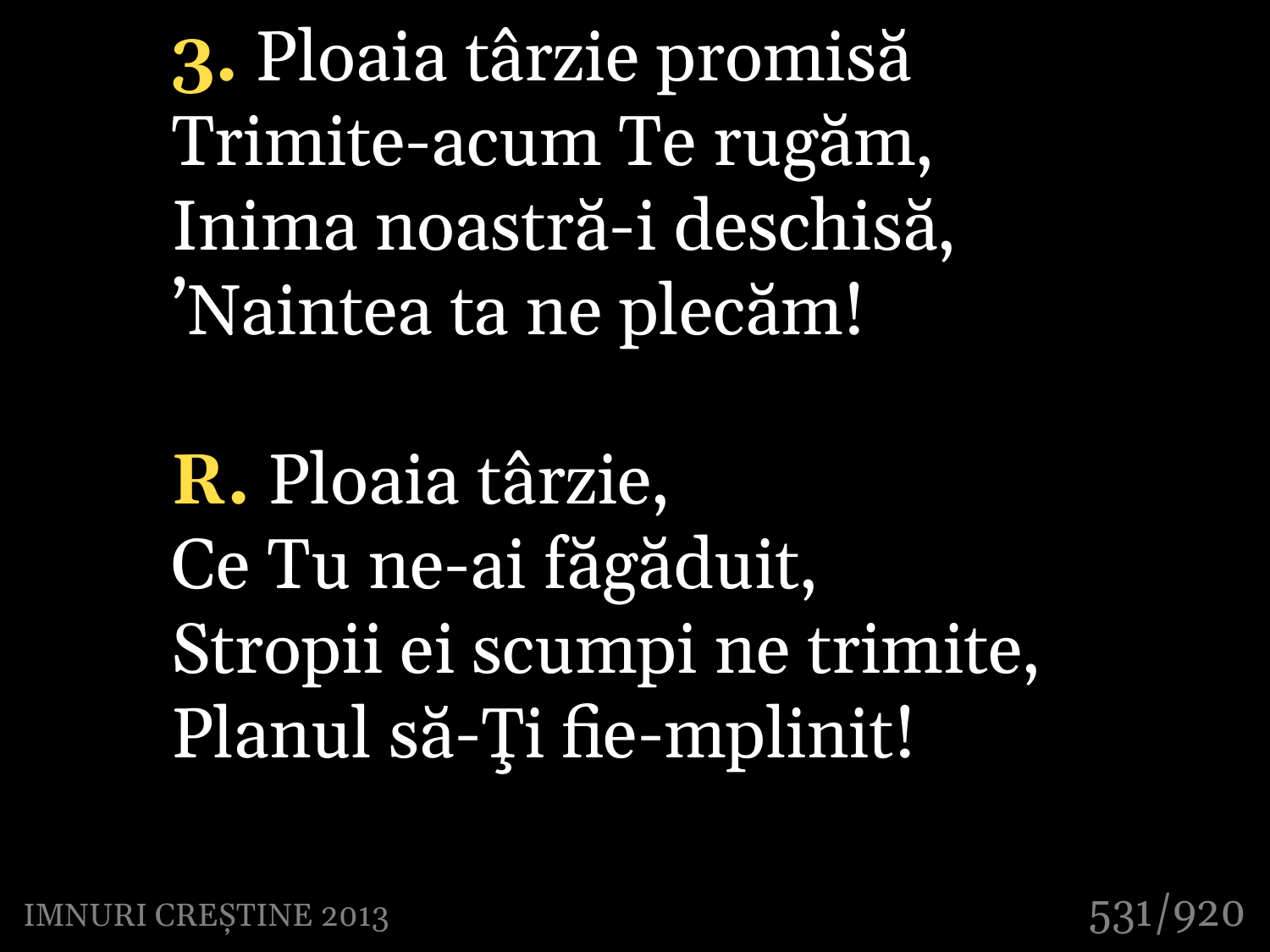

3. Ploaia târzie promisă
Trimite-acum Te rugăm,
Inima noastră-i deschisă,
’Naintea ta ne plecăm!

R. Ploaia târzie,
Ce Tu ne-ai făgăduit,
Stropii ei scumpi ne trimite,
Planul să-Ţi fie-mplinit!
531/920
IMNURI CREȘTINE 2013